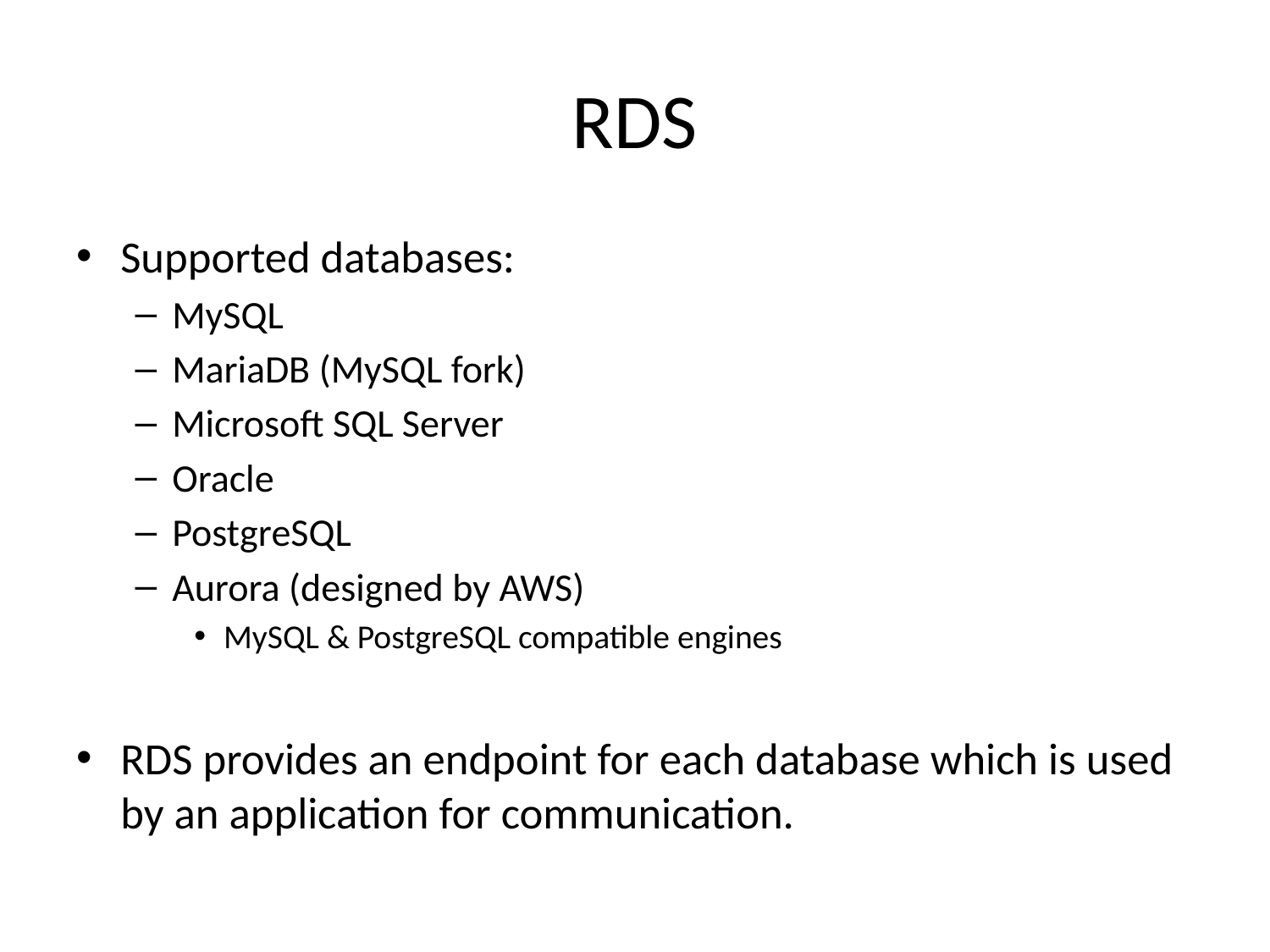

# RDS
Supported databases:
MySQL
MariaDB (MySQL fork)
Microsoft SQL Server
Oracle
PostgreSQL
Aurora (designed by AWS)
MySQL & PostgreSQL compatible engines

RDS provides an endpoint for each database which is used by an application for communication.